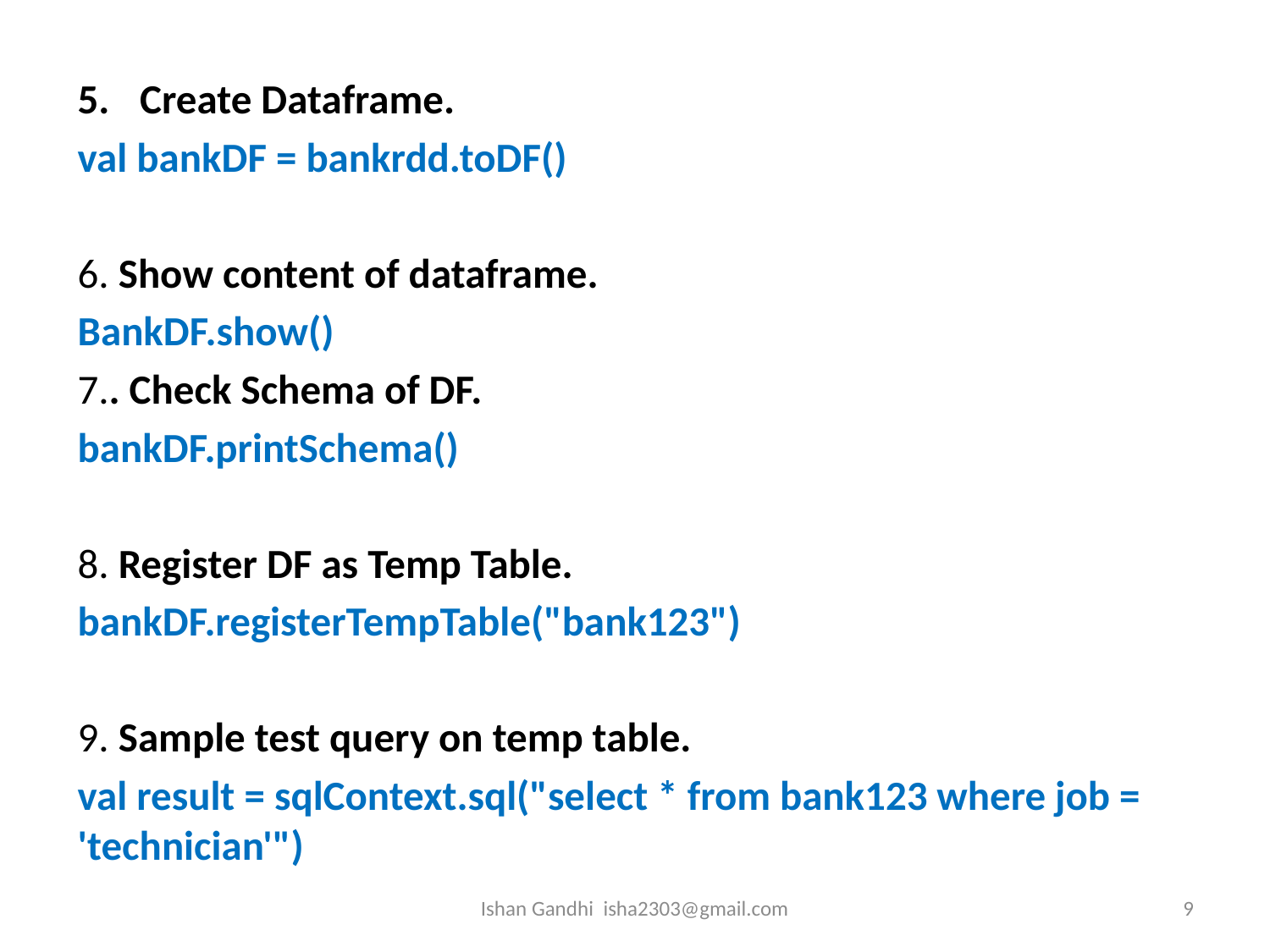

Create Dataframe.
val bankDF = bankrdd.toDF()

6. Show content of dataframe.
BankDF.show()
7.. Check Schema of DF.
bankDF.printSchema()

8. Register DF as Temp Table.
bankDF.registerTempTable("bank123")

9. Sample test query on temp table.
val result = sqlContext.sql("select * from bank123 where job = 'technician'")

Ishan Gandhi  isha2303@gmail.com
9